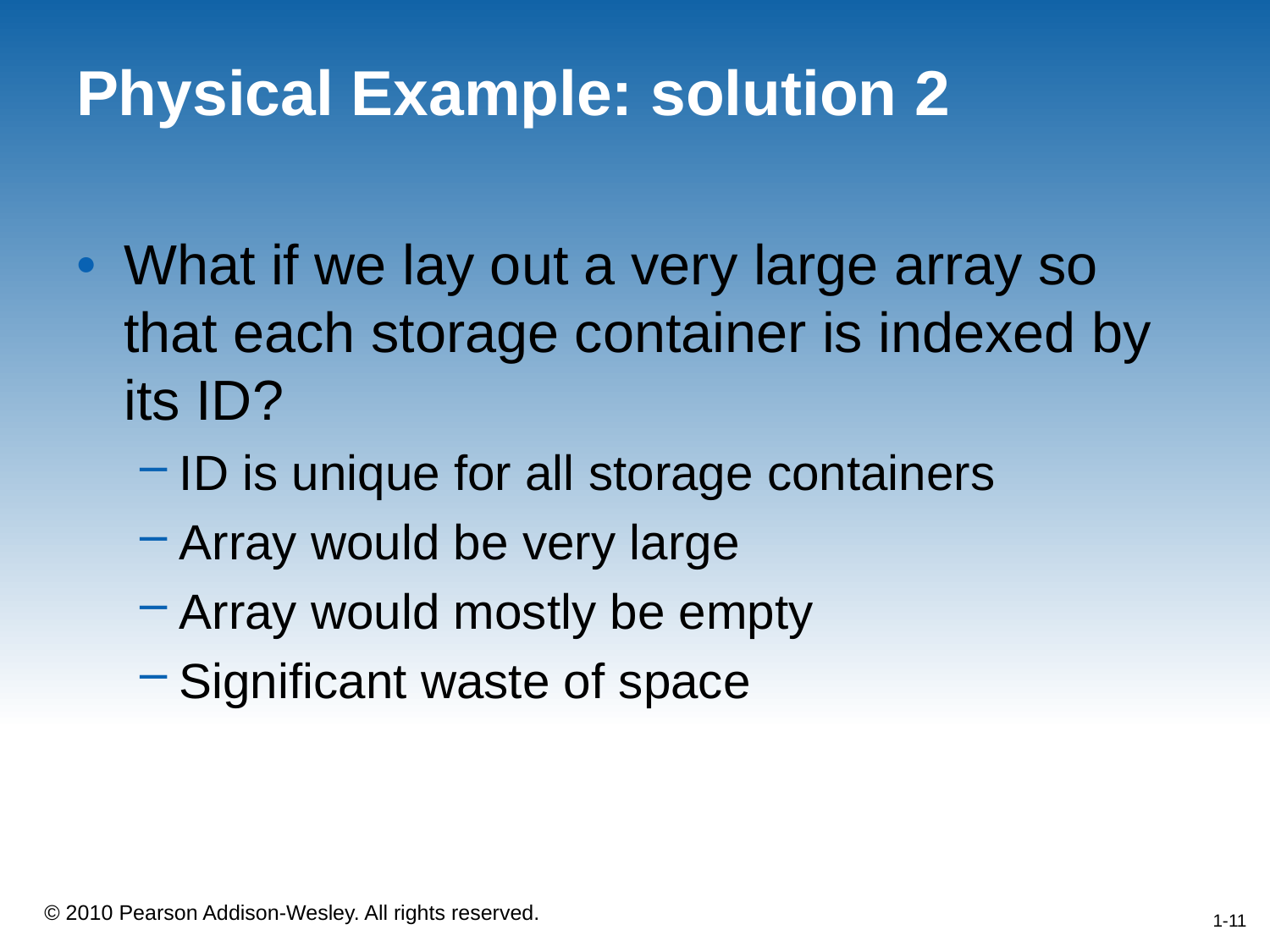

# Physical Example: solution 2
What if we lay out a very large array so that each storage container is indexed by its ID?
ID is unique for all storage containers
Array would be very large
Array would mostly be empty
Significant waste of space
1-11